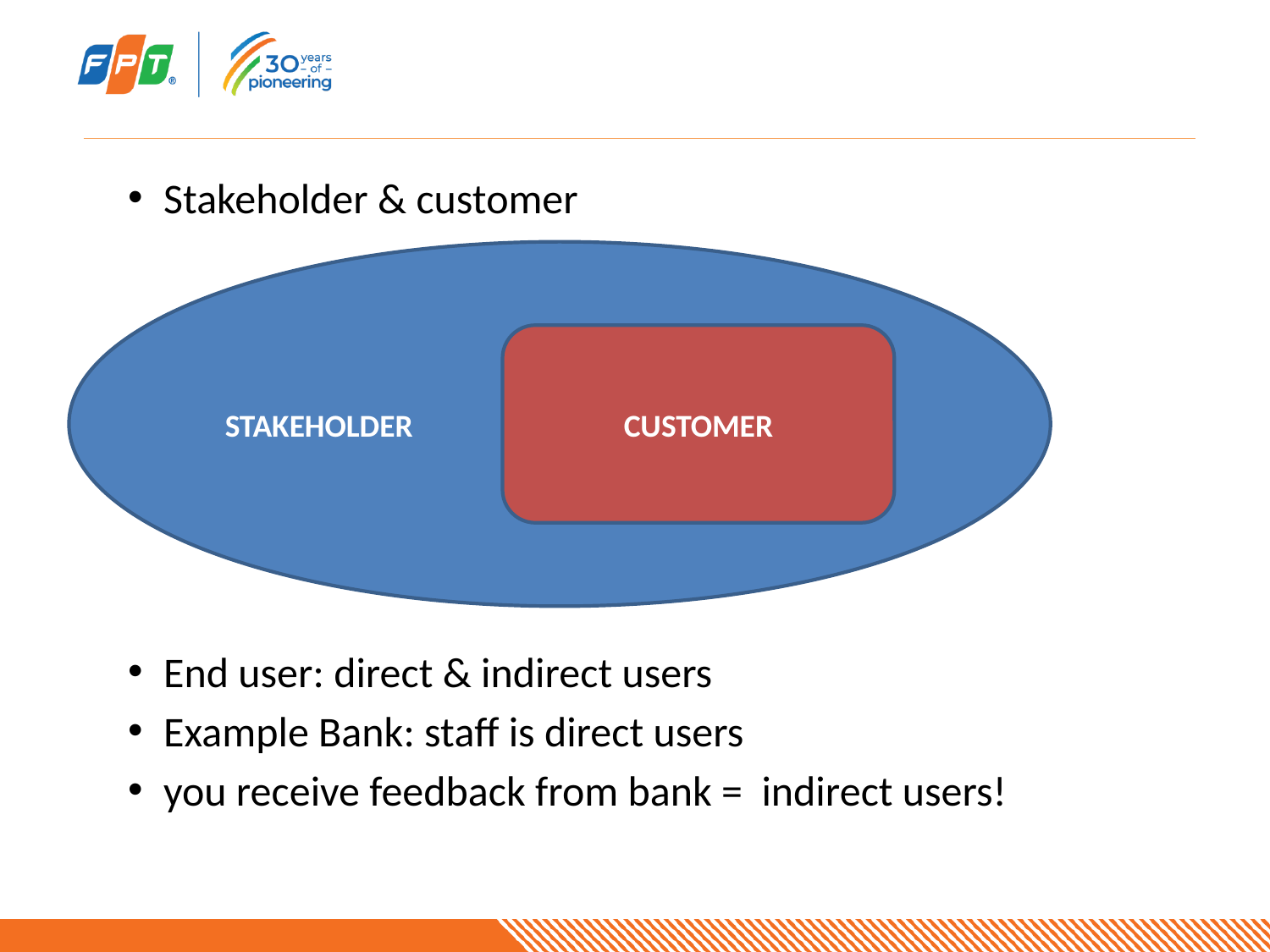

#
Stakeholder & customer

End user: direct & indirect users
Example Bank: staff is direct users
you receive feedback from bank =  indirect users!
STAKEHOLDER
CUSTOMER